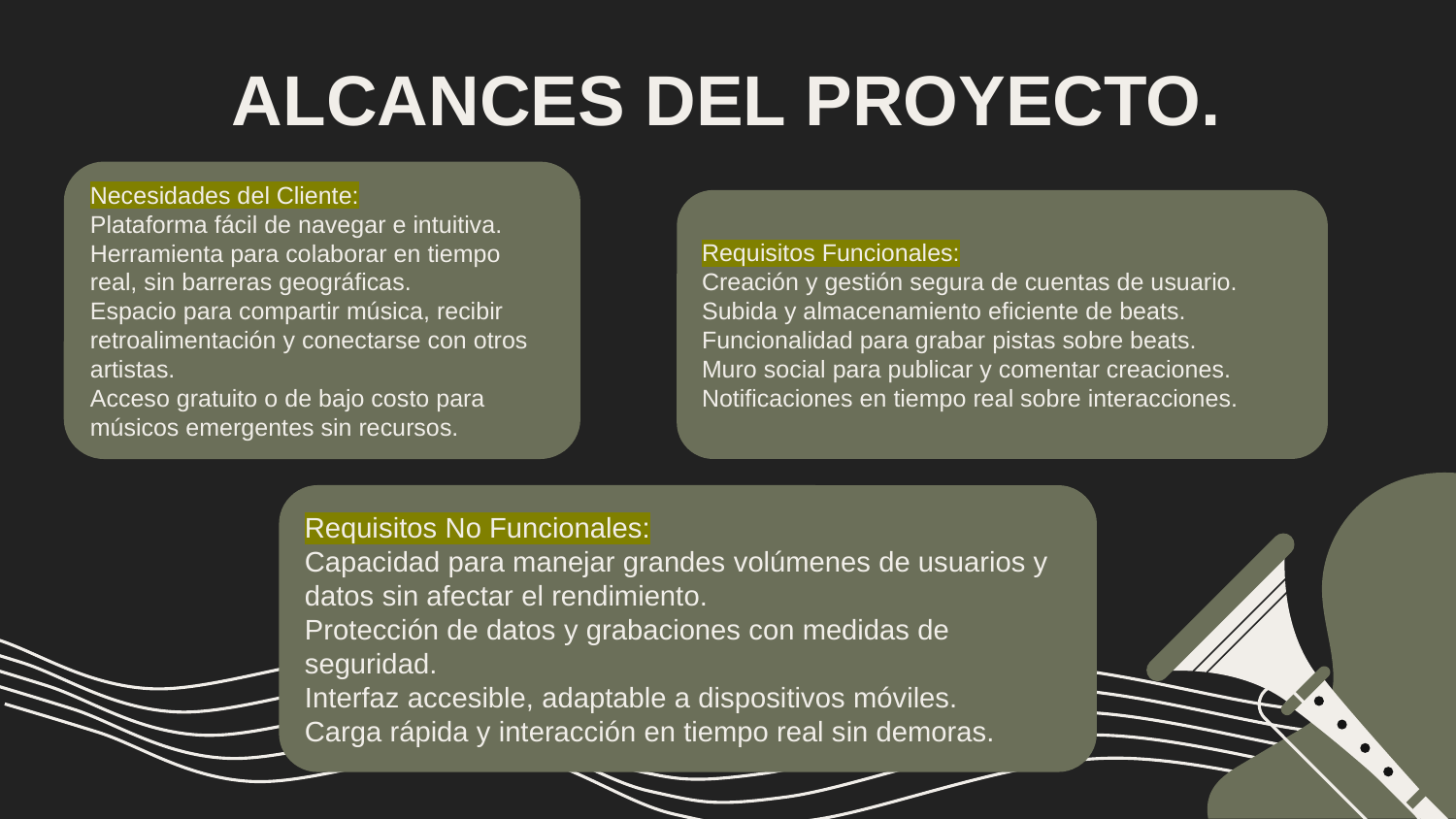

# ALCANCES DEL PROYECTO.
Necesidades del Cliente:
Plataforma fácil de navegar e intuitiva.
Herramienta para colaborar en tiempo real, sin barreras geográficas.
Espacio para compartir música, recibir retroalimentación y conectarse con otros artistas.
Acceso gratuito o de bajo costo para músicos emergentes sin recursos.
Requisitos Funcionales:
Creación y gestión segura de cuentas de usuario.
Subida y almacenamiento eficiente de beats.
Funcionalidad para grabar pistas sobre beats.
Muro social para publicar y comentar creaciones.
Notificaciones en tiempo real sobre interacciones.
Requisitos No Funcionales:
Capacidad para manejar grandes volúmenes de usuarios y datos sin afectar el rendimiento.
Protección de datos y grabaciones con medidas de seguridad.
Interfaz accesible, adaptable a dispositivos móviles.
Carga rápida y interacción en tiempo real sin demoras.